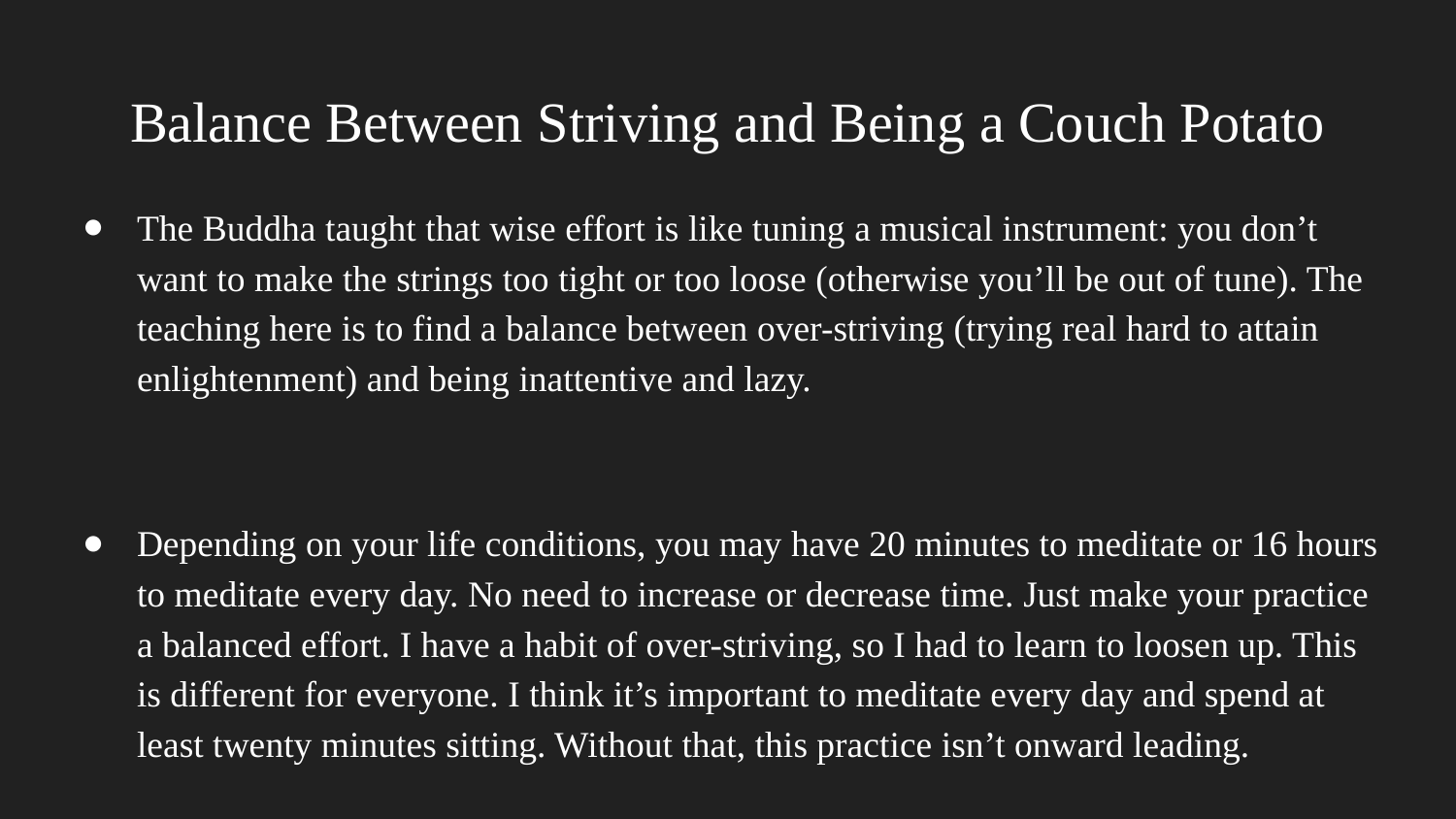

# Balance Between Striving and Being a Couch Potato
The Buddha taught that wise effort is like tuning a musical instrument: you don’t want to make the strings too tight or too loose (otherwise you’ll be out of tune). The teaching here is to find a balance between over-striving (trying real hard to attain enlightenment) and being inattentive and lazy.

Depending on your life conditions, you may have 20 minutes to meditate or 16 hours to meditate every day. No need to increase or decrease time. Just make your practice a balanced effort. I have a habit of over-striving, so I had to learn to loosen up. This is different for everyone. I think it’s important to meditate every day and spend at least twenty minutes sitting. Without that, this practice isn’t onward leading.